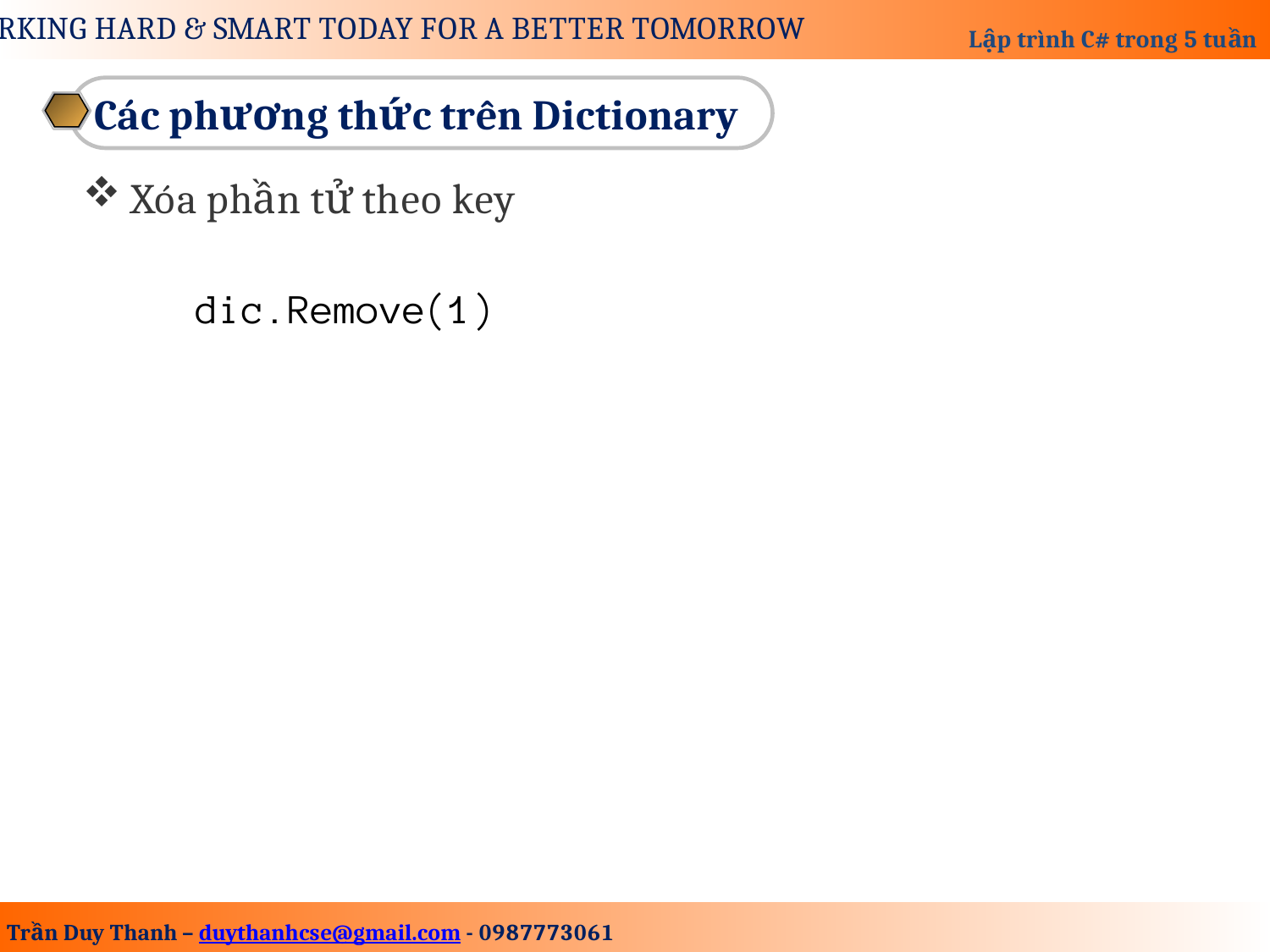

Các phương thức trên Dictionary

Xóa phần tử theo key
dic.Remove(1)